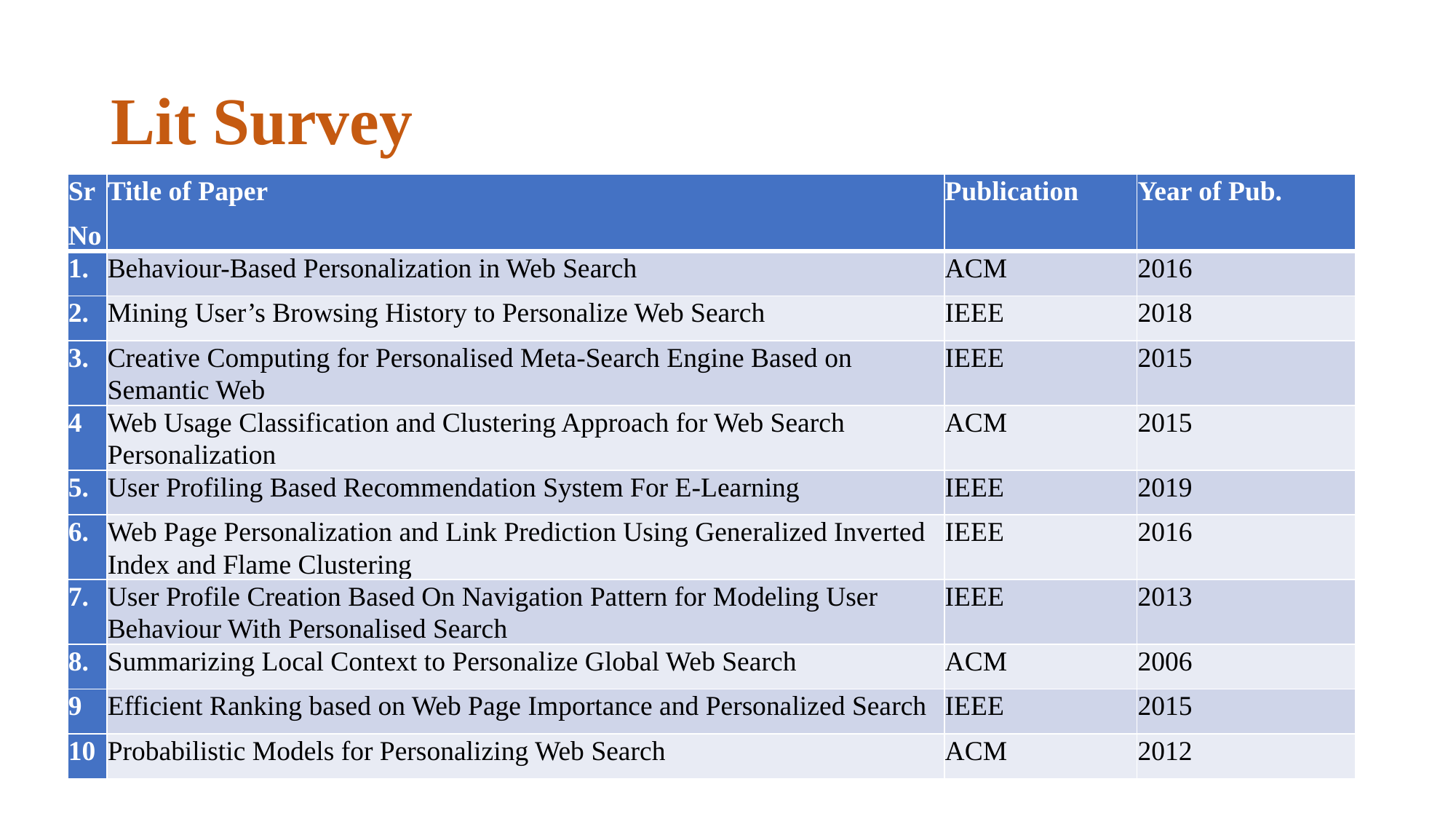

# Lit Survey
| Sr No | Title of Paper | Publication | Year of Pub. |
| --- | --- | --- | --- |
| 1. | Behaviour-Based Personalization in Web Search | ACM | 2016 |
| 2. | Mining User’s Browsing History to Personalize Web Search | IEEE | 2018 |
| 3. | Creative Computing for Personalised Meta-Search Engine Based on Semantic Web | IEEE | 2015 |
| 4 | Web Usage Classification and Clustering Approach for Web Search Personalization | ACM | 2015 |
| 5. | User Profiling Based Recommendation System For E-Learning | IEEE | 2019 |
| 6. | Web Page Personalization and Link Prediction Using Generalized Inverted Index and Flame Clustering | IEEE | 2016 |
| 7. | User Profile Creation Based On Navigation Pattern for Modeling User Behaviour With Personalised Search | IEEE | 2013 |
| 8. | Summarizing Local Context to Personalize Global Web Search | ACM | 2006 |
| 9 | Efficient Ranking based on Web Page Importance and Personalized Search | IEEE | 2015 |
| 10 | Probabilistic Models for Personalizing Web Search | ACM | 2012 |